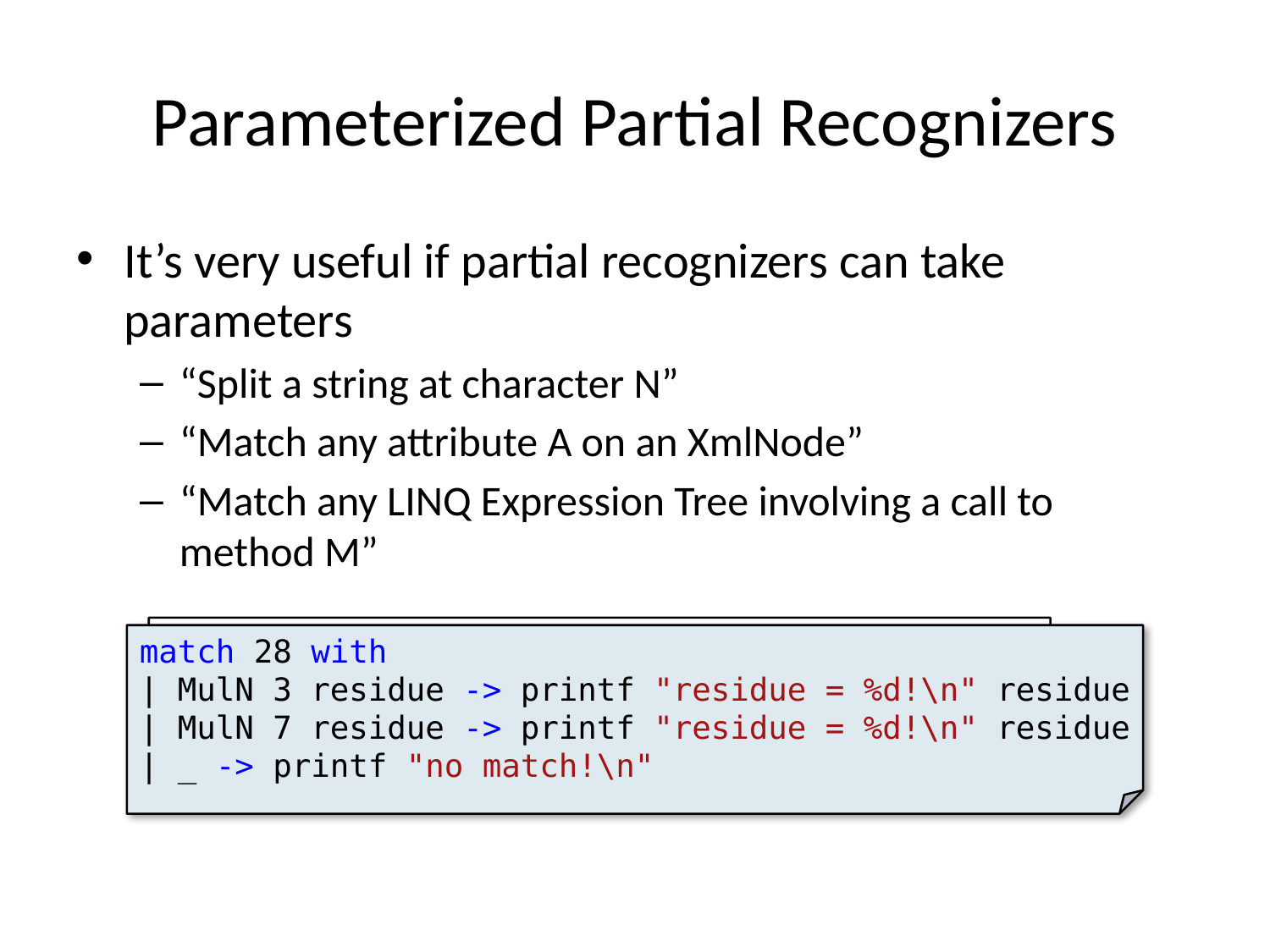

# Parameterized Partial Recognizers
It’s very useful if partial recognizers can take parameters
“Split a string at character N”
“Match any attribute A on an XmlNode”
“Match any LINQ Expression Tree involving a call to method M”

let (|MulN|_|) n inp =
    if inp % n = 0 then Some(inp/n) else None
match 28 with
| MulN 3 residue -> printf "residue = %d!\n" residue
| MulN 7 residue -> printf "residue = %d!\n" residue
| _ -> printf "no match!\n"